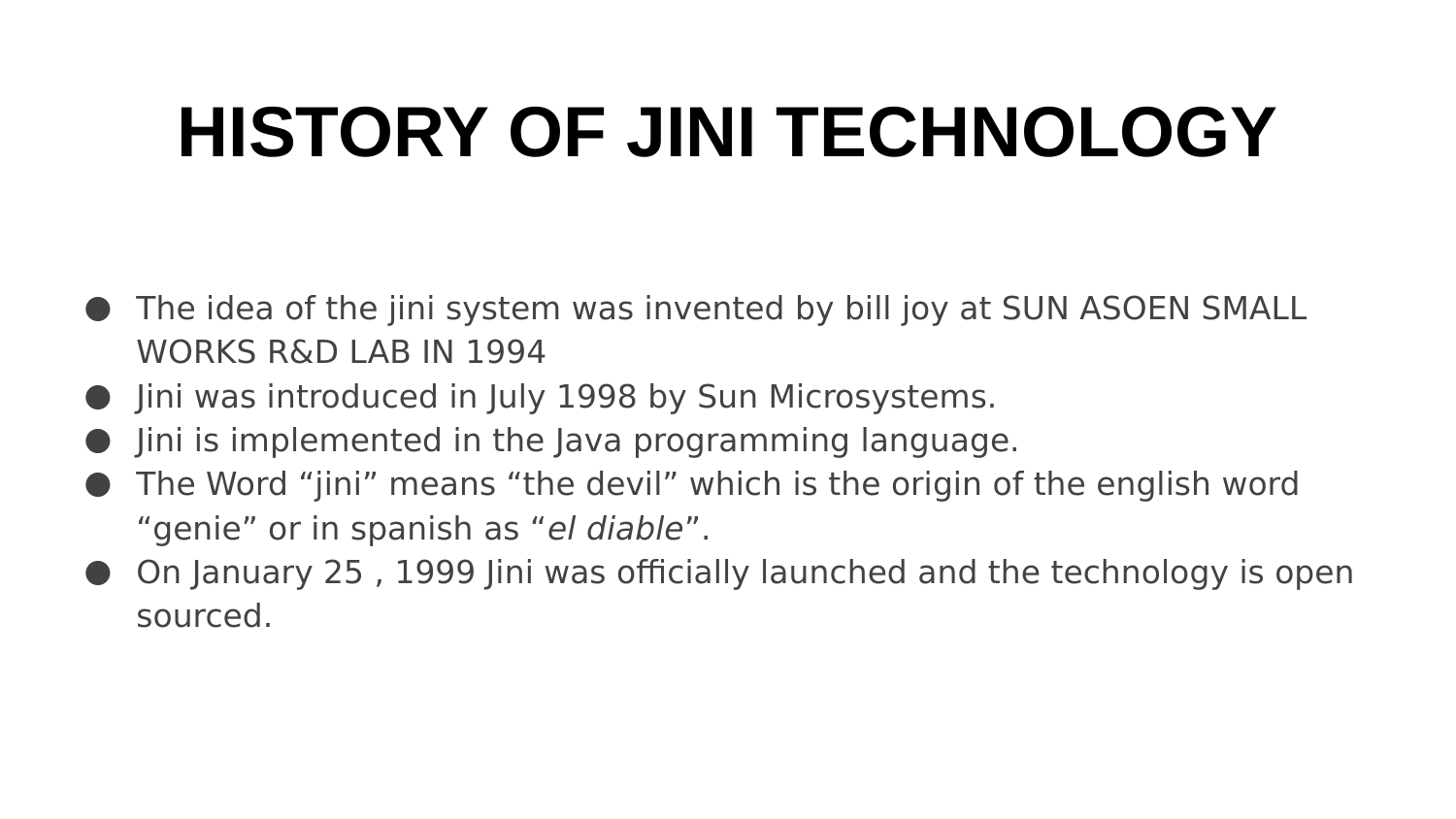

# HISTORY OF JINI TECHNOLOGY

The idea of the jini system was invented by bill joy at SUN ASOEN SMALL WORKS R&D LAB IN 1994
Jini was introduced in July 1998 by Sun Microsystems.
Jini is implemented in the Java programming language.
The Word “jini” means “the devil” which is the origin of the english word “genie” or in spanish as “el diable”.
On January 25 , 1999 Jini was officially launched and the technology is open sourced.